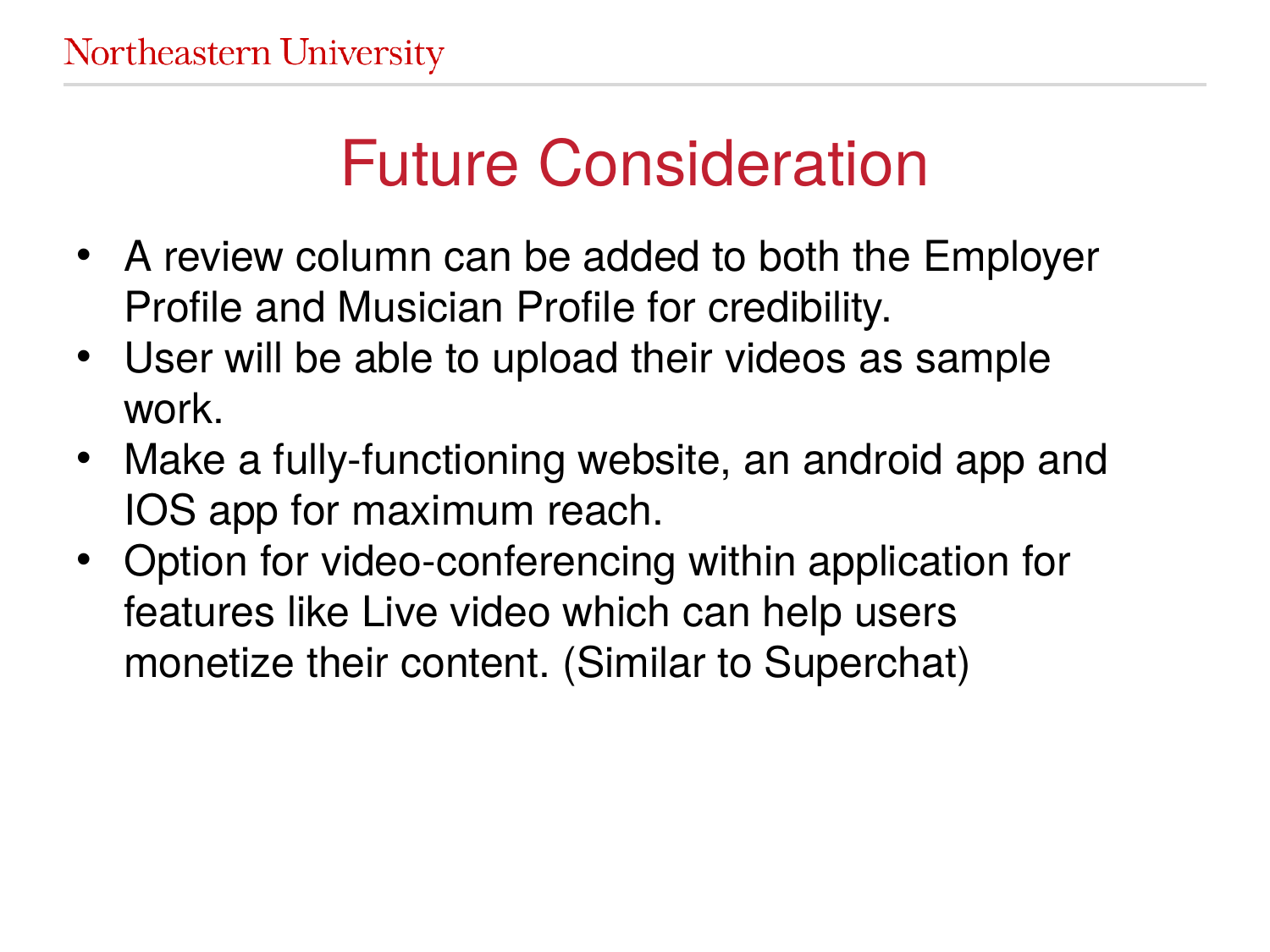

# Future Consideration
A review column can be added to both the Employer Profile and Musician Profile for credibility.
User will be able to upload their videos as sample work.
Make a fully-functioning website, an android app and IOS app for maximum reach.
Option for video-conferencing within application for features like Live video which can help users monetize their content. (Similar to Superchat)